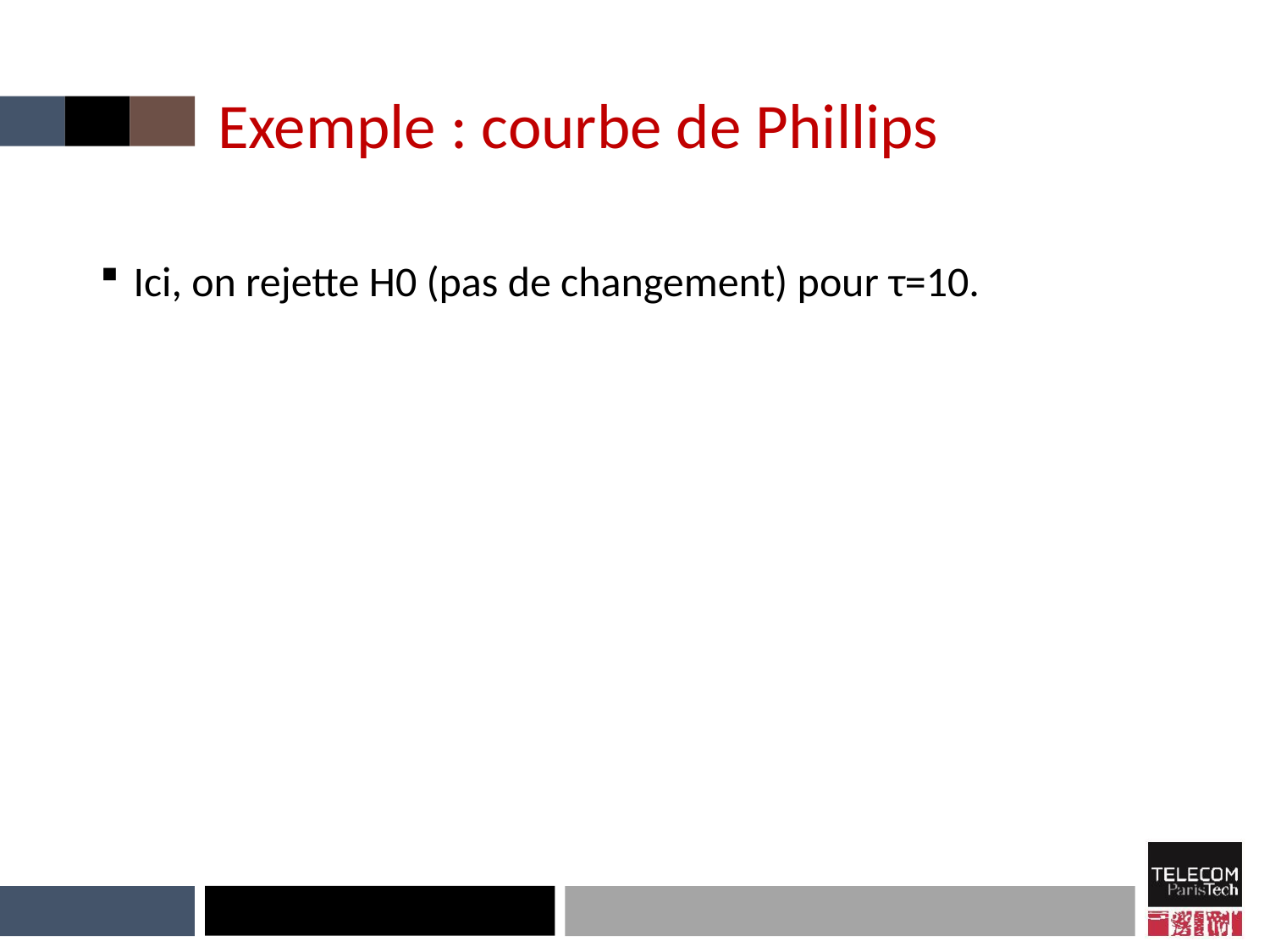

# Exemple : courbe de Phillips
 Ici, on rejette H0 (pas de changement) pour τ=10.